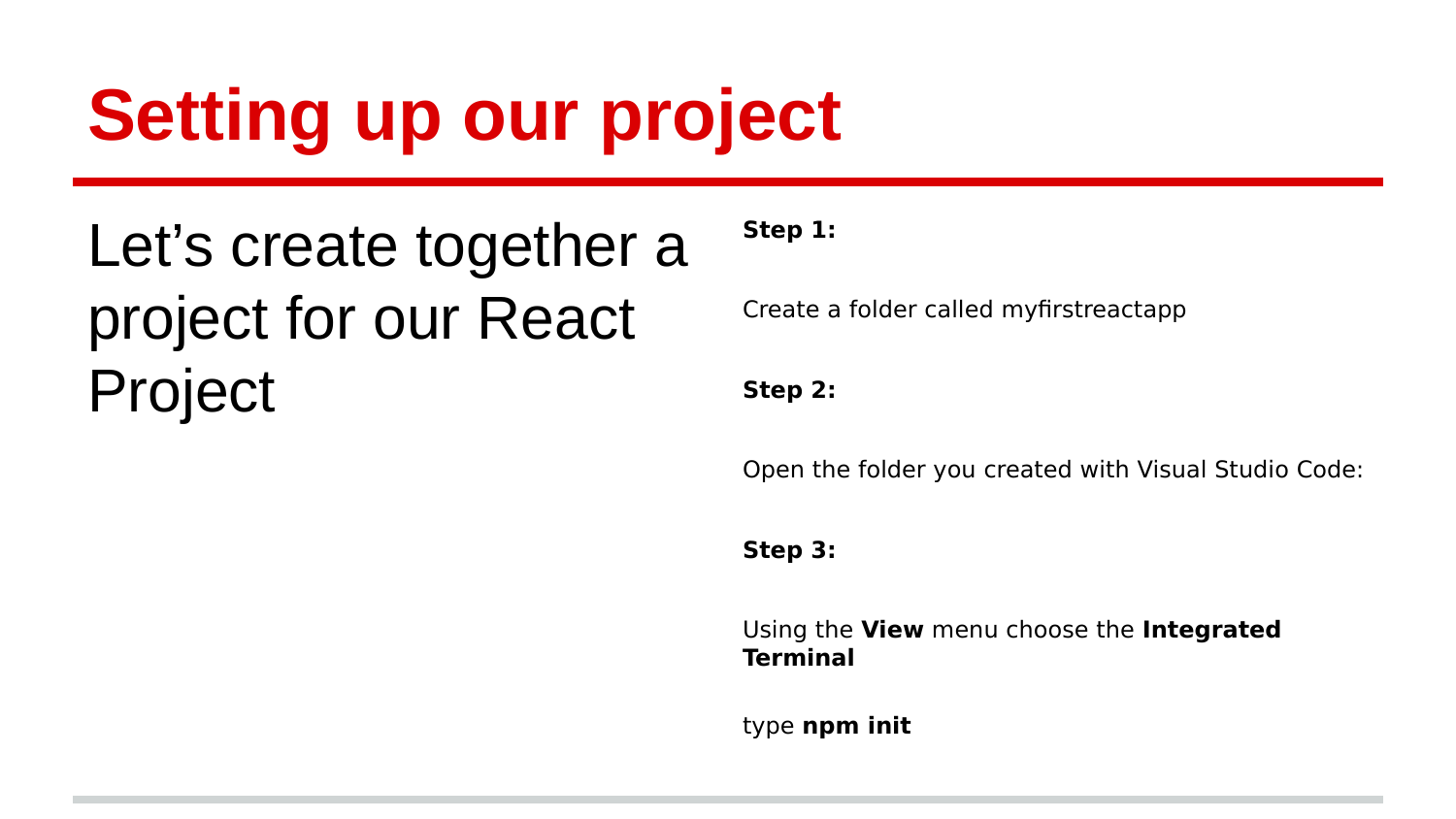

# Setting up our project
Let’s create together a project for our React Project
Step 1:

Create a folder called myfirstreactapp

Step 2:

Open the folder you created with Visual Studio Code:

Step 3:

Using the View menu choose the Integrated Terminal
type npm init